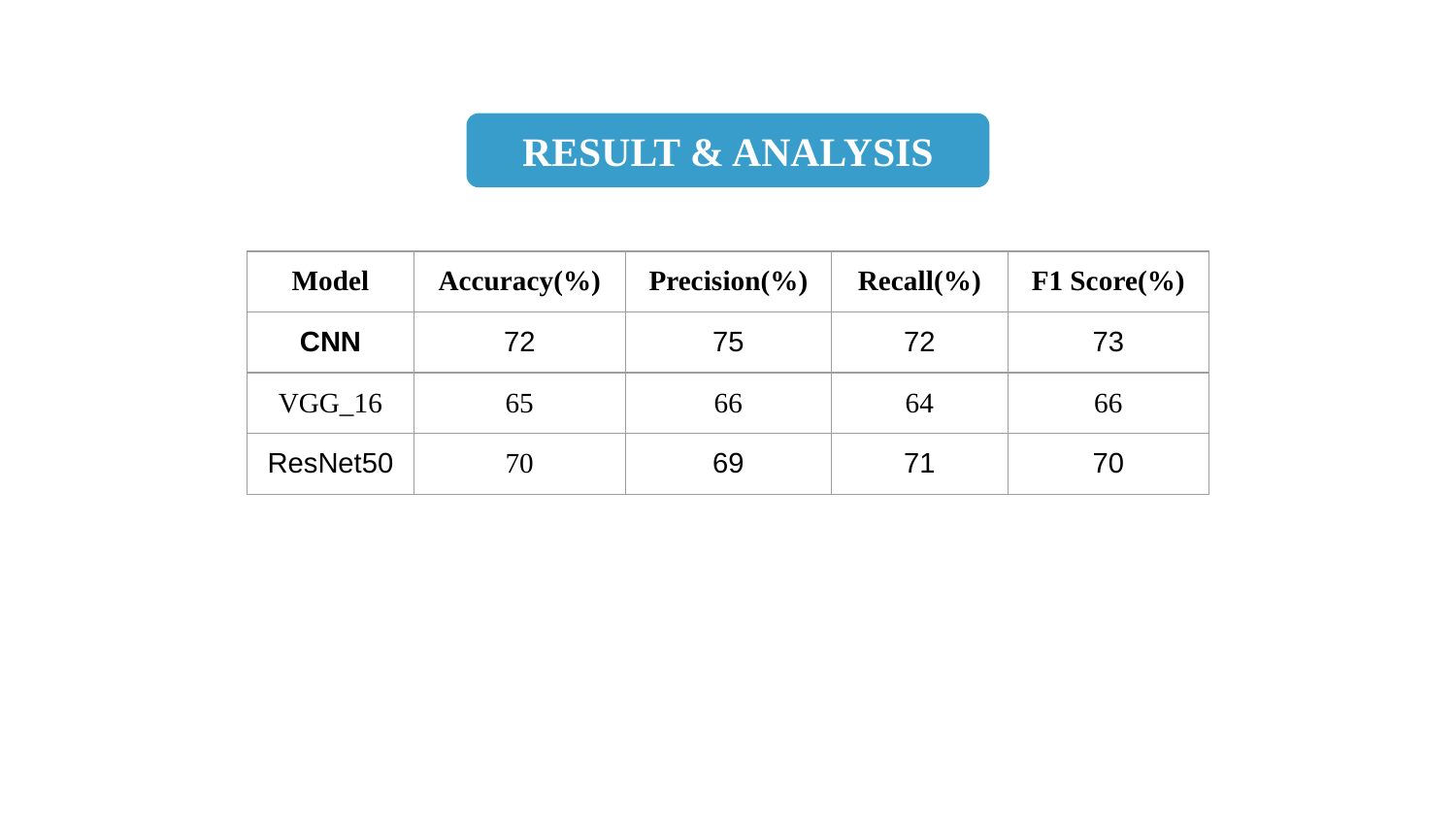

RESULT & ANALYSIS
| Model | Accuracy(%) | Precision(%) | Recall(%) | F1 Score(%) |
| --- | --- | --- | --- | --- |
| CNN | 72 | 75 | 72 | 73 |
| VGG\_16 | 65 | 66 | 64 | 66 |
| ResNet50 | 70 | 69 | 71 | 70 |